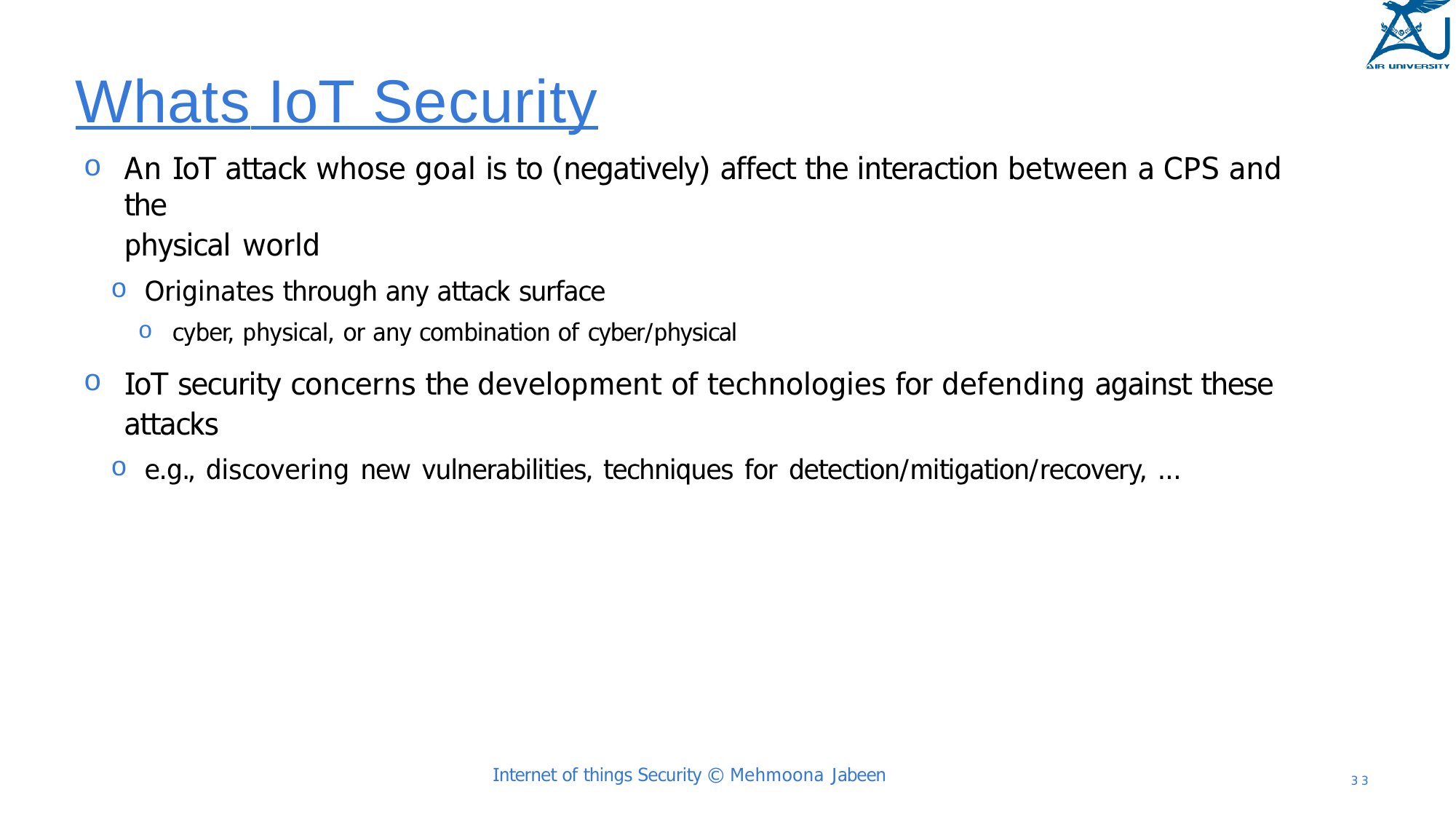

# Whats IoT Security
An IoT attack whose goal is to (negatively) affect the interaction between a CPS and the
physical world
Originates through any attack surface
cyber, physical, or any combination of cyber/physical
IoT security concerns the development of technologies for defending against these
attacks
e.g., discovering new vulnerabilities, techniques for detection/mitigation/recovery, ...
Internet of things Security © Mehmoona Jabeen
3 3